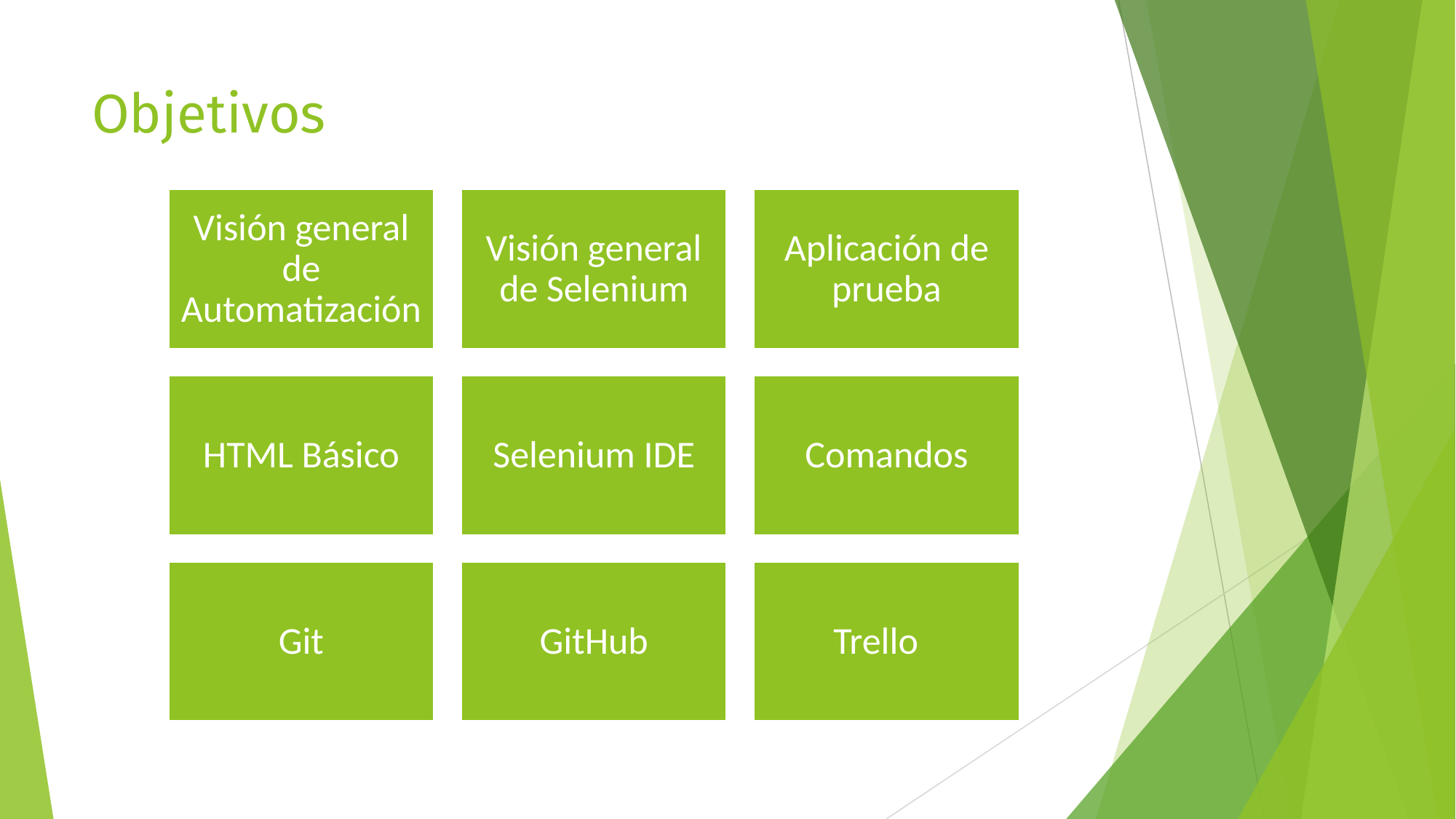

# Objetivos

Visión general de Automatización

Visión general de Selenium

Aplicación de prueba

HTML Básico

Selenium IDE

Comandos

Git

GitHub

        Trello